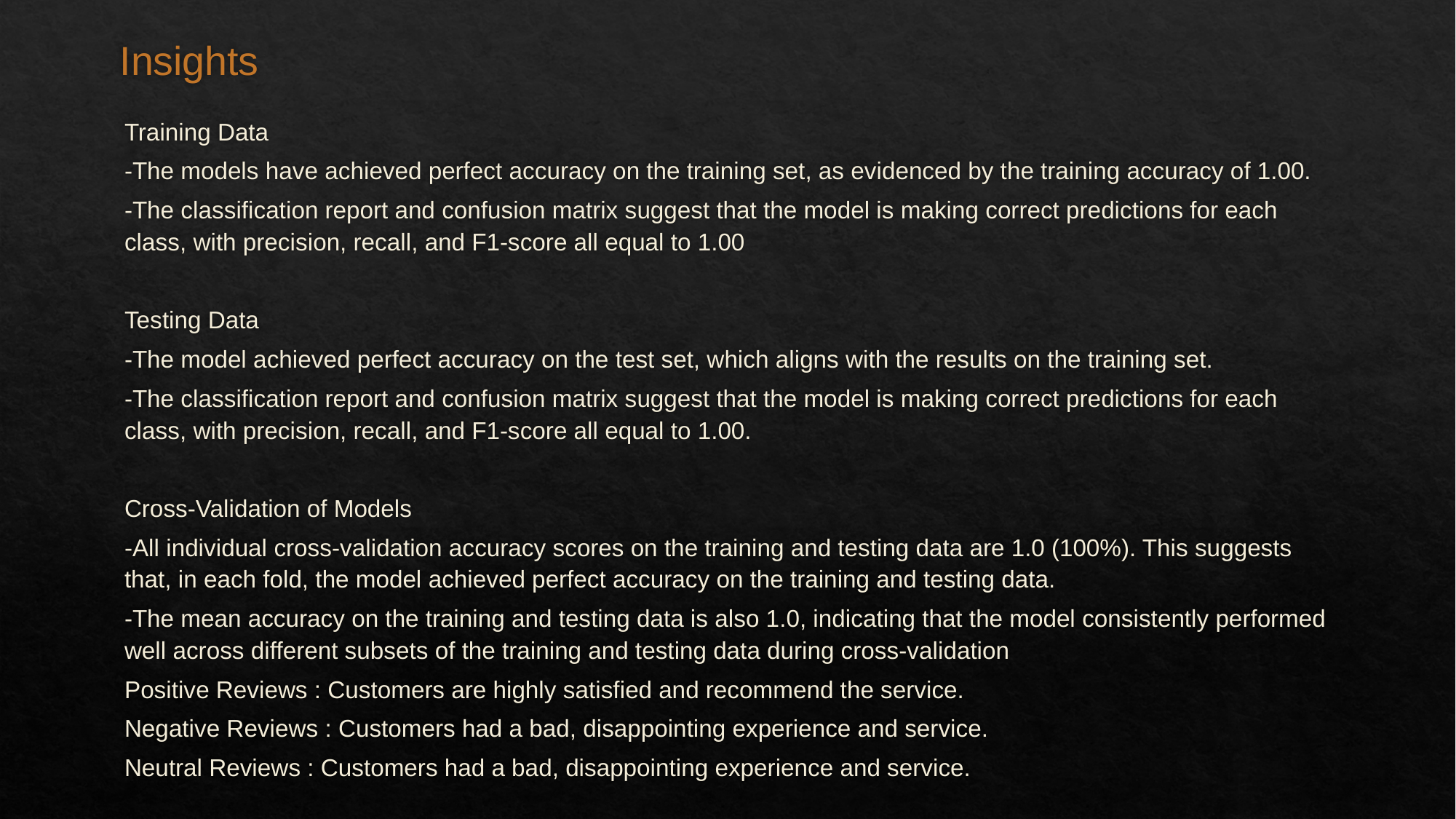

# Insights
Training Data
-The models have achieved perfect accuracy on the training set, as evidenced by the training accuracy of 1.00.
-The classification report and confusion matrix suggest that the model is making correct predictions for each class, with precision, recall, and F1-score all equal to 1.00

Testing Data
-The model achieved perfect accuracy on the test set, which aligns with the results on the training set.
-The classification report and confusion matrix suggest that the model is making correct predictions for each class, with precision, recall, and F1-score all equal to 1.00.

Cross-Validation of Models
-All individual cross-validation accuracy scores on the training and testing data are 1.0 (100%). This suggests that, in each fold, the model achieved perfect accuracy on the training and testing data.
-The mean accuracy on the training and testing data is also 1.0, indicating that the model consistently performed well across different subsets of the training and testing data during cross-validation
Positive Reviews : Customers are highly satisfied and recommend the service.
Negative Reviews : Customers had a bad, disappointing experience and service.
Neutral Reviews : Customers had a bad, disappointing experience and service.